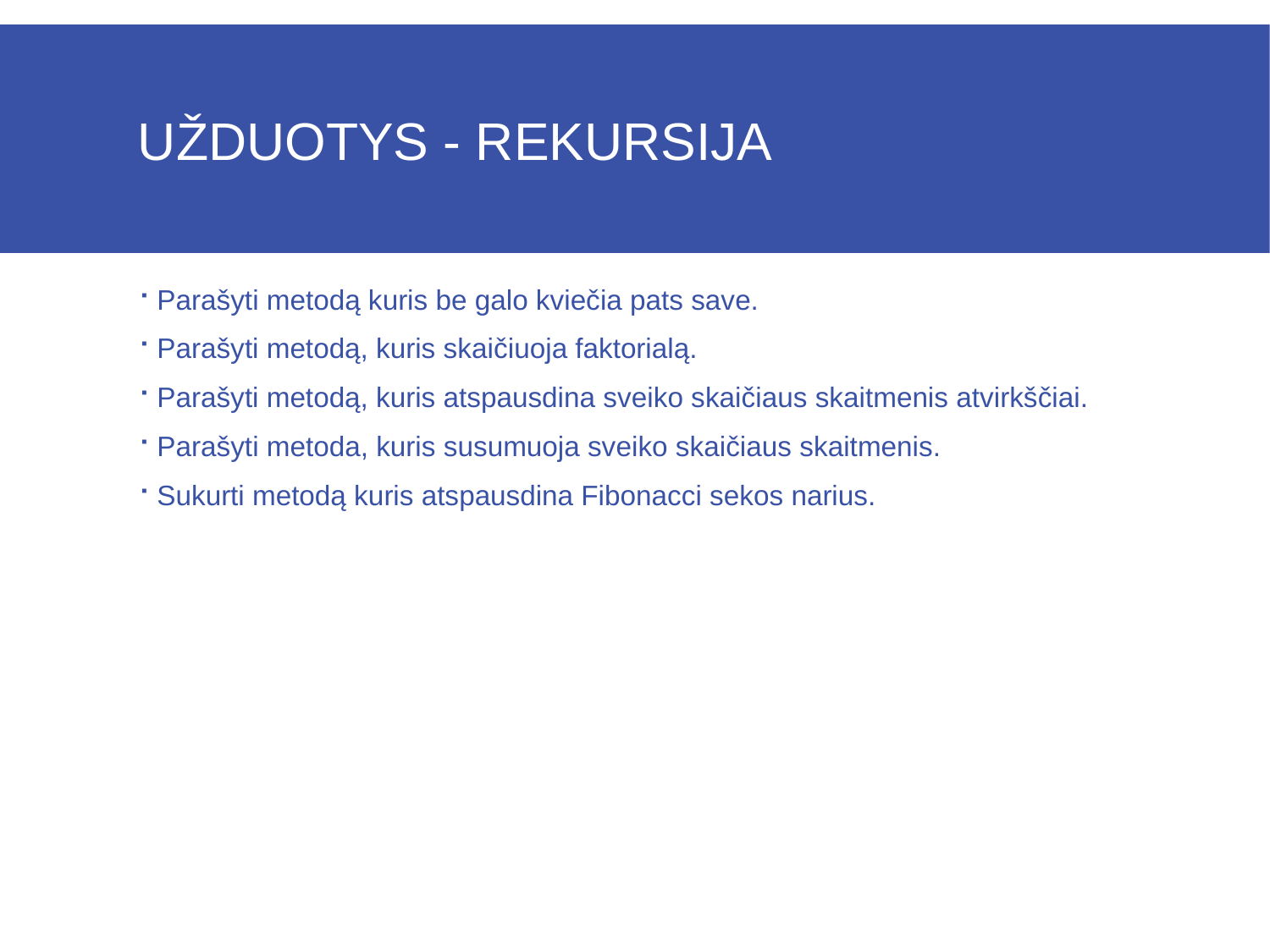

# Užduotys - rekursija
Parašyti metodą kuris be galo kviečia pats save.
Parašyti metodą, kuris skaičiuoja faktorialą.
Parašyti metodą, kuris atspausdina sveiko skaičiaus skaitmenis atvirkščiai.
Parašyti metoda, kuris susumuoja sveiko skaičiaus skaitmenis.
Sukurti metodą kuris atspausdina Fibonacci sekos narius.